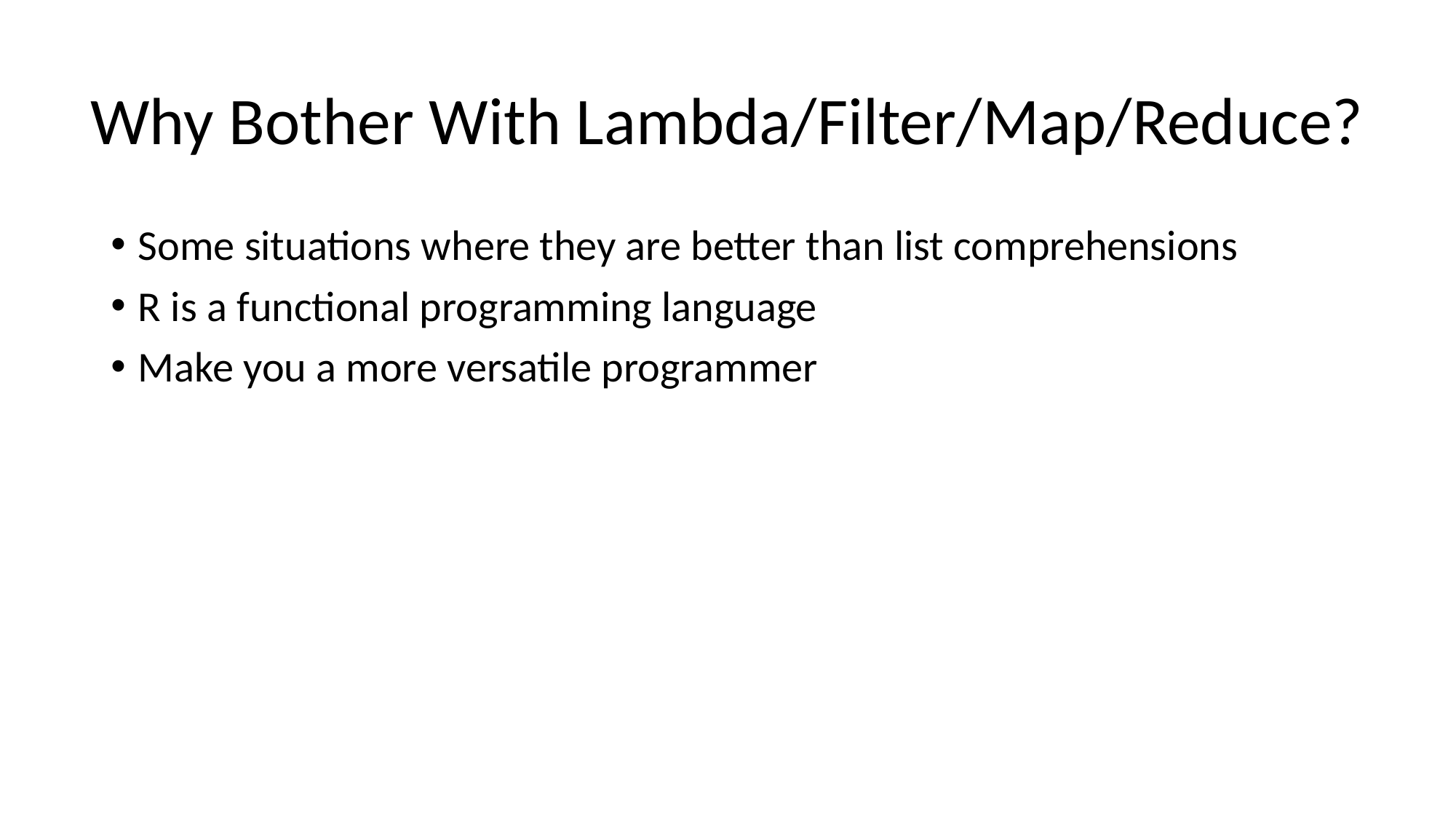

# Why Bother With Lambda/Filter/Map/Reduce?
Some situations where they are better than list comprehensions
R is a functional programming language
Make you a more versatile programmer